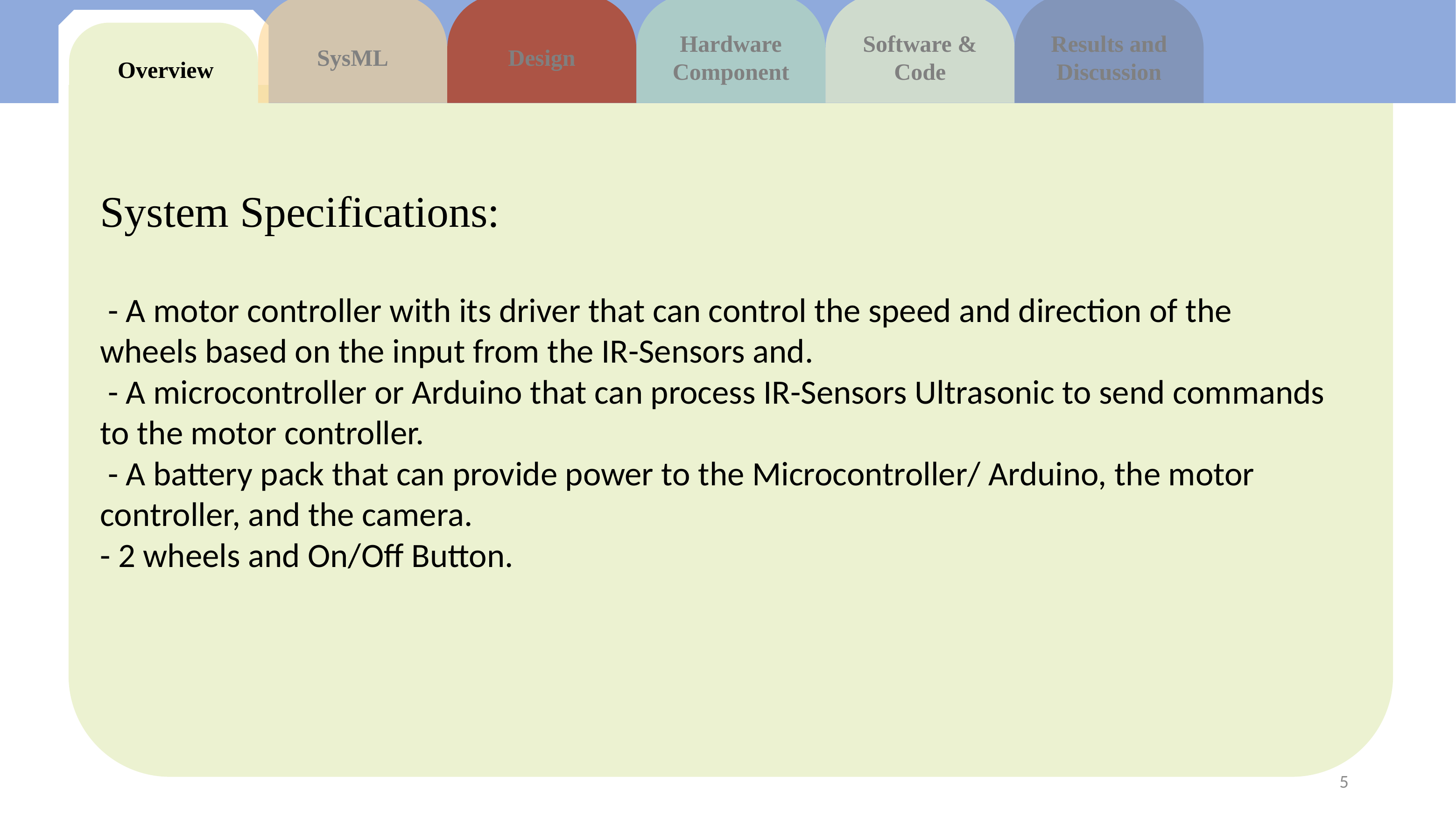

SysML
Design
Hardware Component
Software & Code
Results and Discussion
 Overview

System Specifications:
 - A motor controller with its driver that can control the speed and direction of the wheels based on the input from the IR-Sensors and.
 - A microcontroller or Arduino that can process IR-Sensors Ultrasonic to send commands to the motor controller.
 - A battery pack that can provide power to the Microcontroller/ Arduino, the motor controller, and the camera.
- 2 wheels and On/Off Button.
5